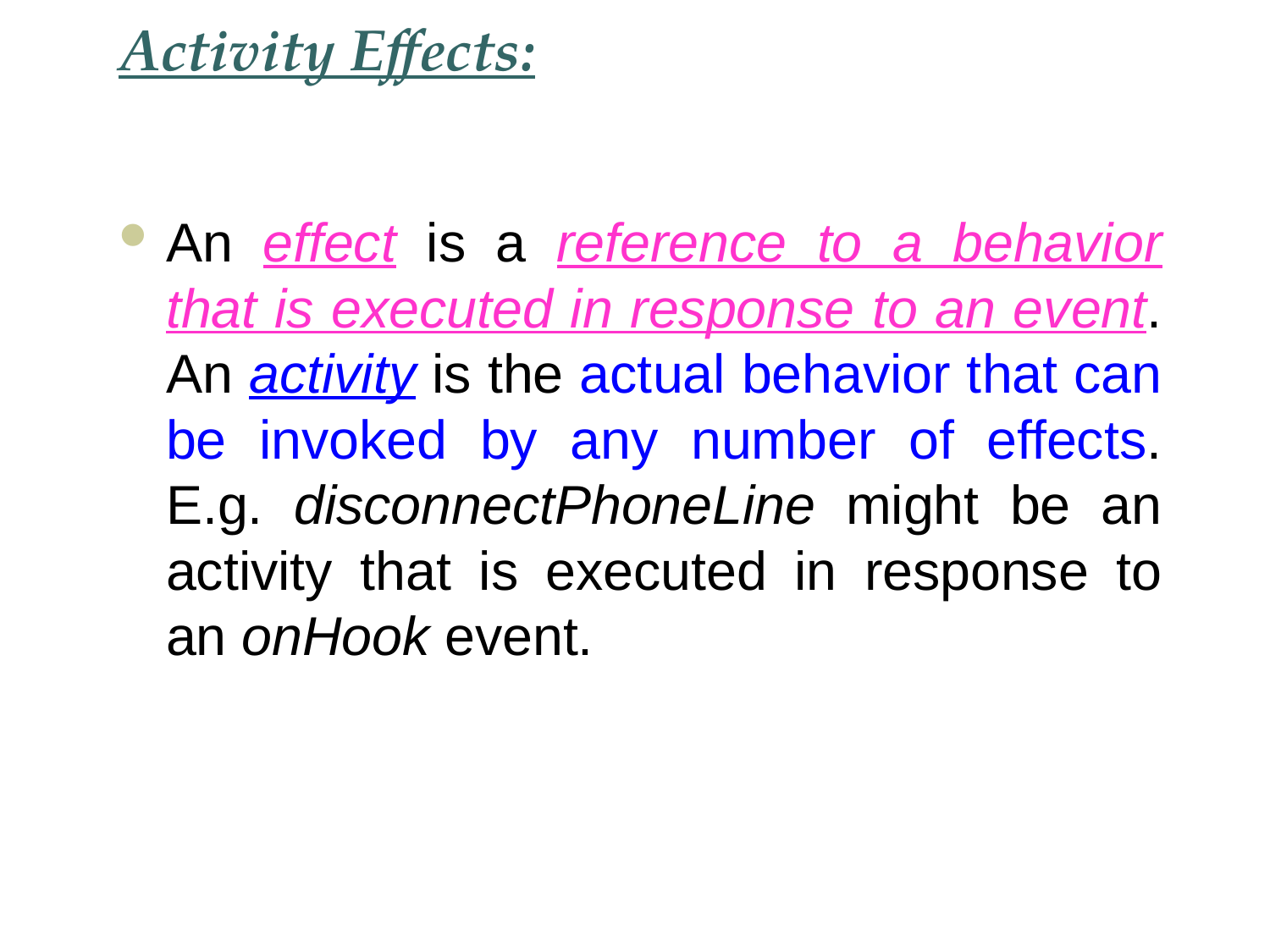

# Activity Effects:
An effect is a reference to a behavior that is executed in response to an event. An activity is the actual behavior that can be invoked by any number of effects. E.g. disconnectPhoneLine might be an activity that is executed in response to an onHook event.